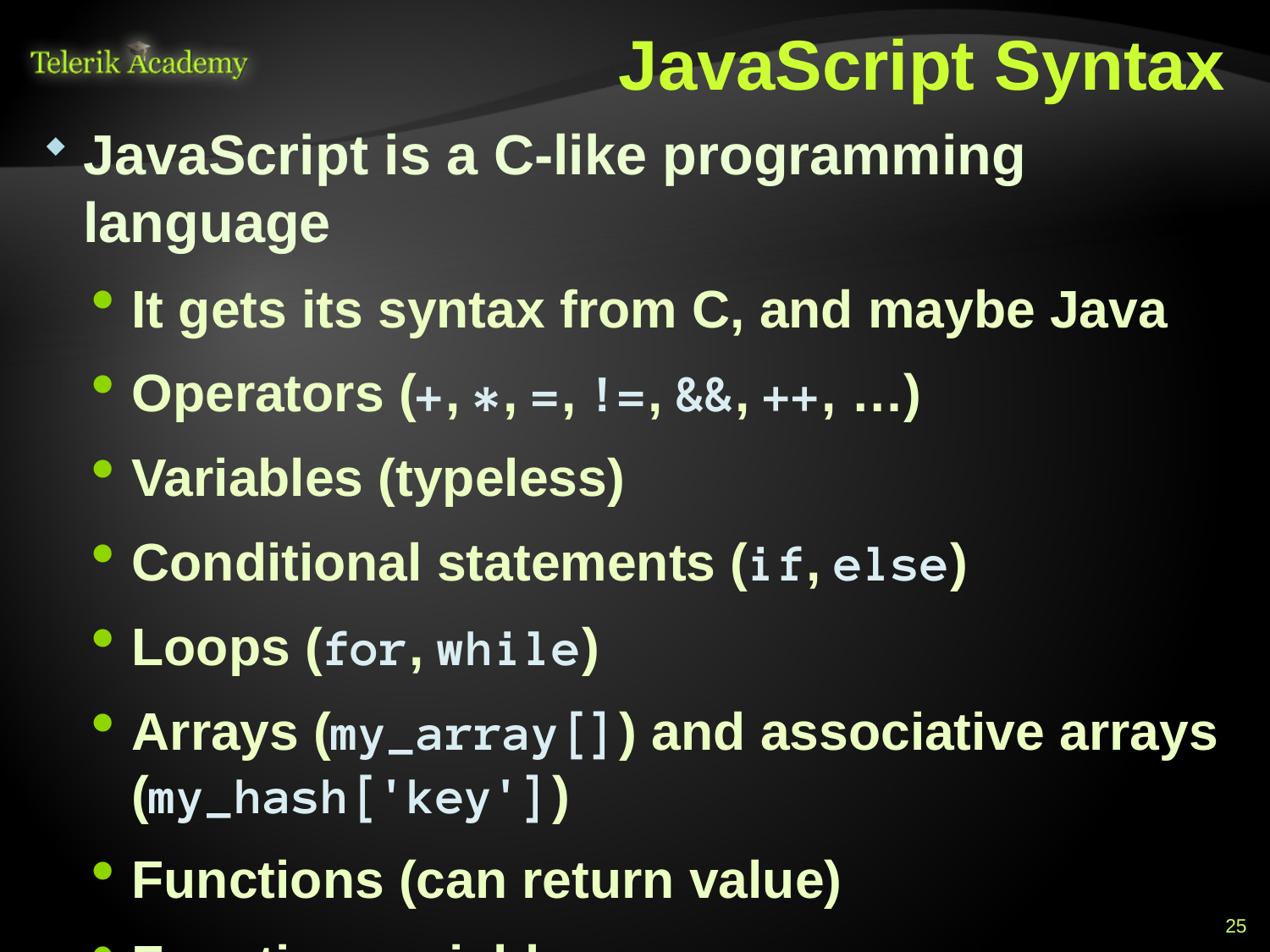

# JavaScript Syntax
JavaScript is a C-like programming language
It gets its syntax from C, and maybe Java
Operators (+, *, =, !=, &&, ++, …)
Variables (typeless)
Conditional statements (if, else)
Loops (for, while)
Arrays (my_array[]) and associative arrays (my_hash['key'])
Functions (can return value)
Function variables
25